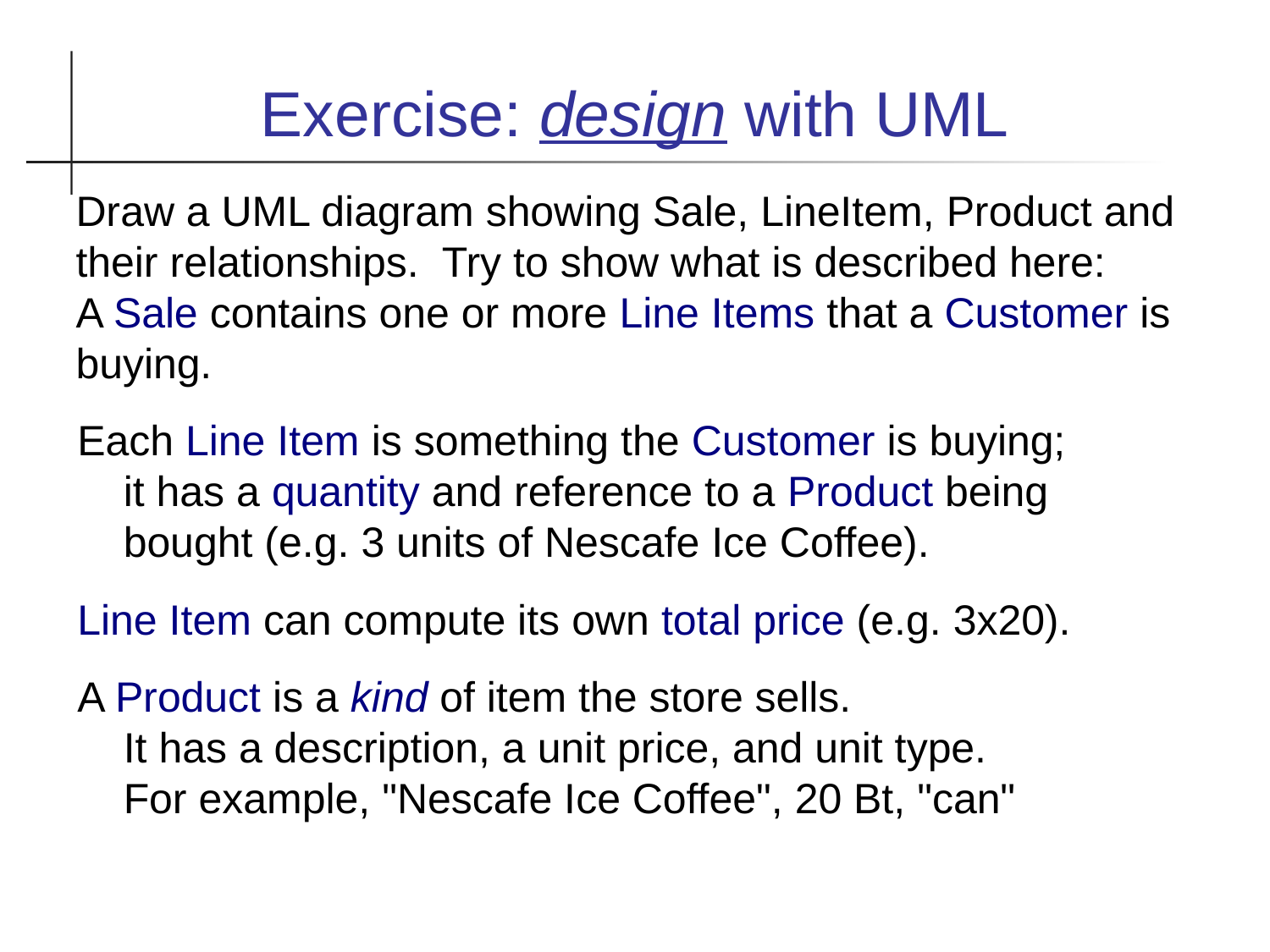

Exercise: design with UML
Draw a UML diagram showing Sale, LineItem, Product and their relationships.  Try to show what is described here:
A Sale contains one or more Line Items that a Customer is buying.
Each Line Item is something the Customer is buying;
it has a quantity and reference to a Product being bought (e.g. 3 units of Nescafe Ice Coffee).
Line Item can compute its own total price (e.g. 3x20).
A Product is a kind of item the store sells.
It has a description, a unit price, and unit type.
For example, "Nescafe Ice Coffee", 20 Bt, "can"